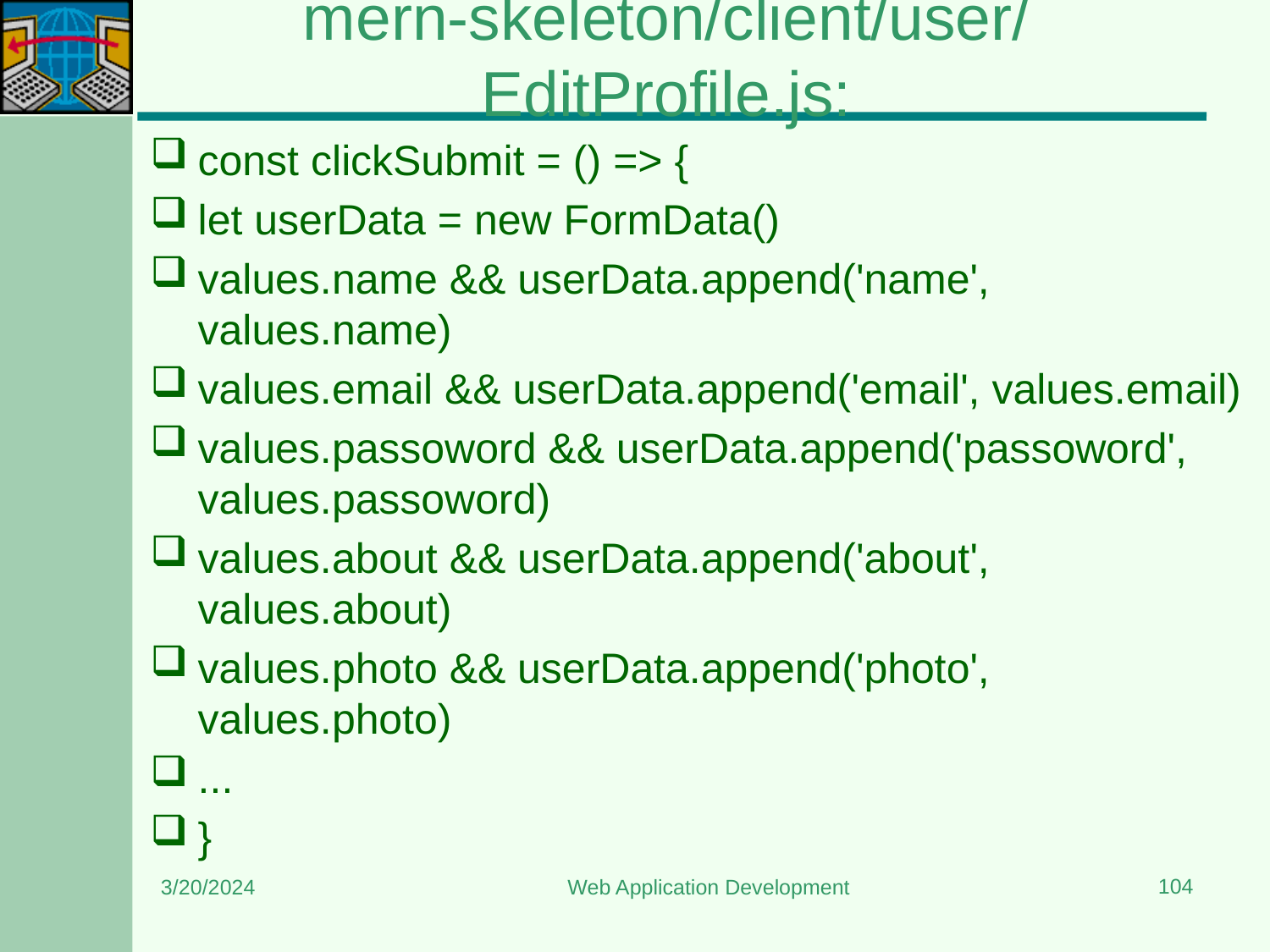

# mern-skeleton/client/user/EditProfile.js:
const clickSubmit = () => {
let userData = new FormData()
values.name && userData.append('name', values.name)
values.email && userData.append('email', values.email)
values.passoword && userData.append('passoword', values.passoword)
values.about && userData.append('about', values.about)
values.photo && userData.append('photo', values.photo)
...
}
104
3/20/2024
Web Application Development